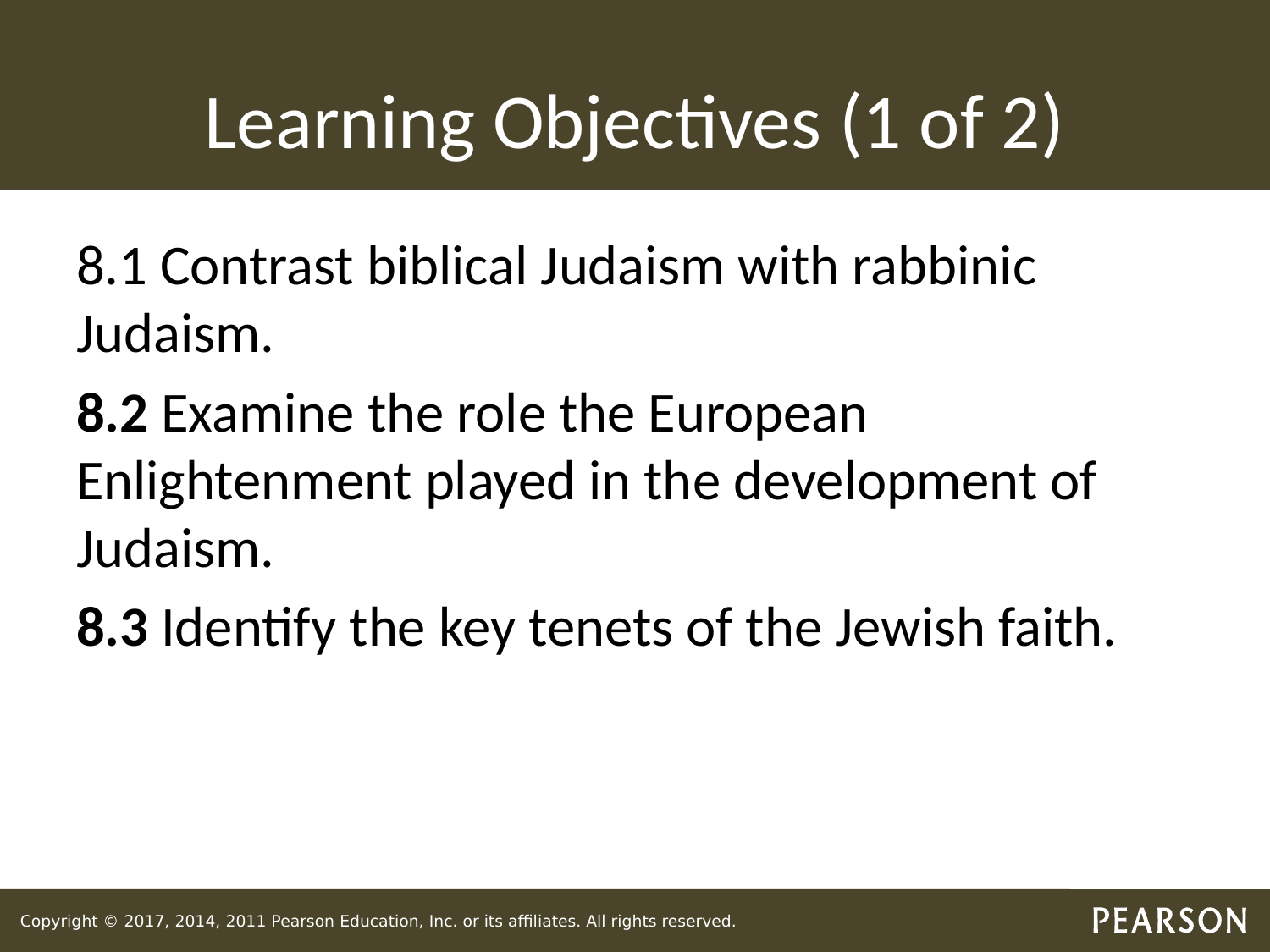

# Learning Objectives (1 of 2)
8.1 Contrast biblical Judaism with rabbinic Judaism.
8.2 Examine the role the European Enlightenment played in the development of Judaism.
8.3 Identify the key tenets of the Jewish faith.